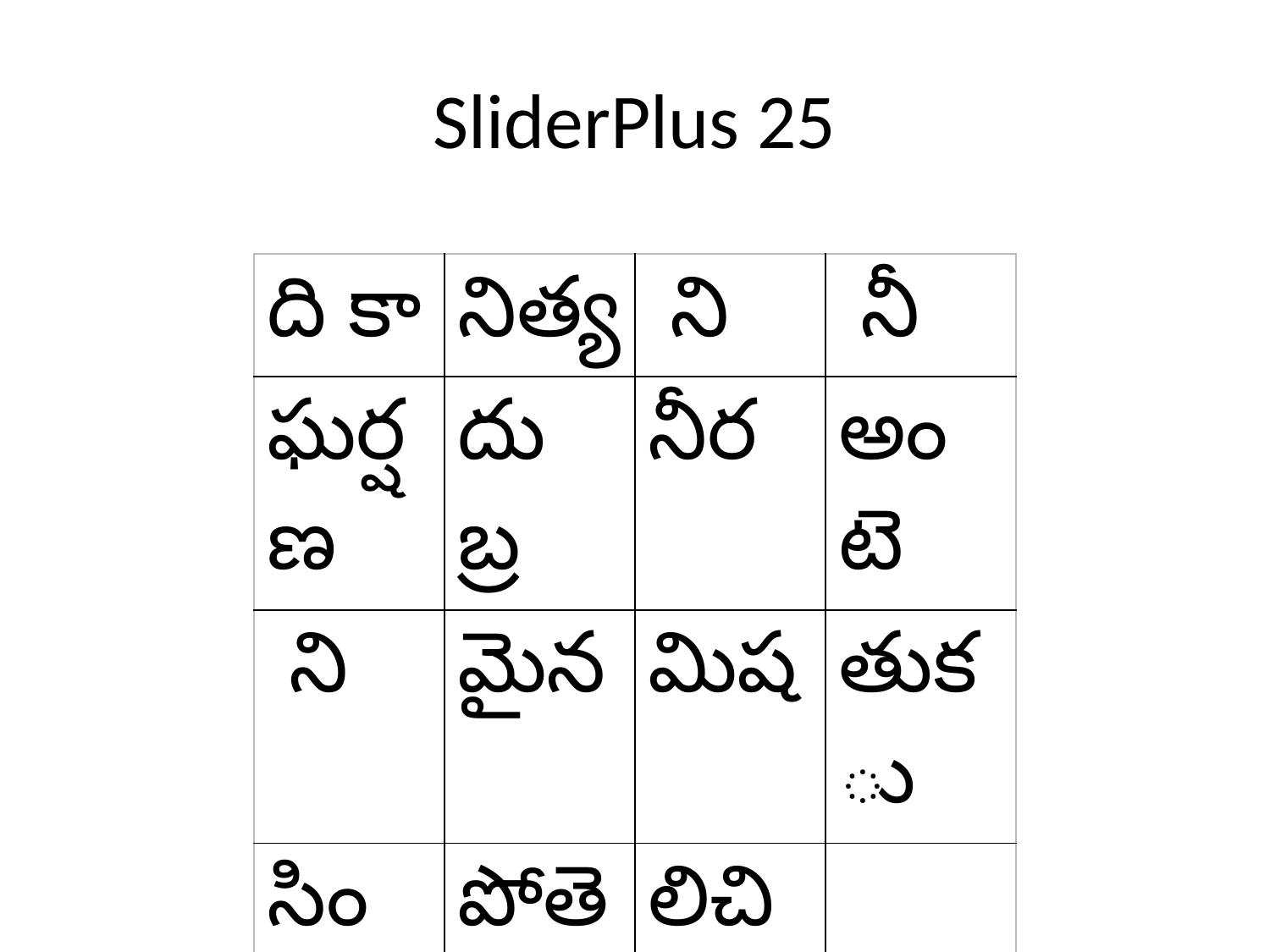

# SliderPlus 25
| ది కా | నిత్య | ని | నీ |
| --- | --- | --- | --- |
| ఘర్షణ | దు బ్ర | నీర | అంటె |
| ని | మైన | మిష | తుకు |
| సించి | పోతె | లిచి |  |